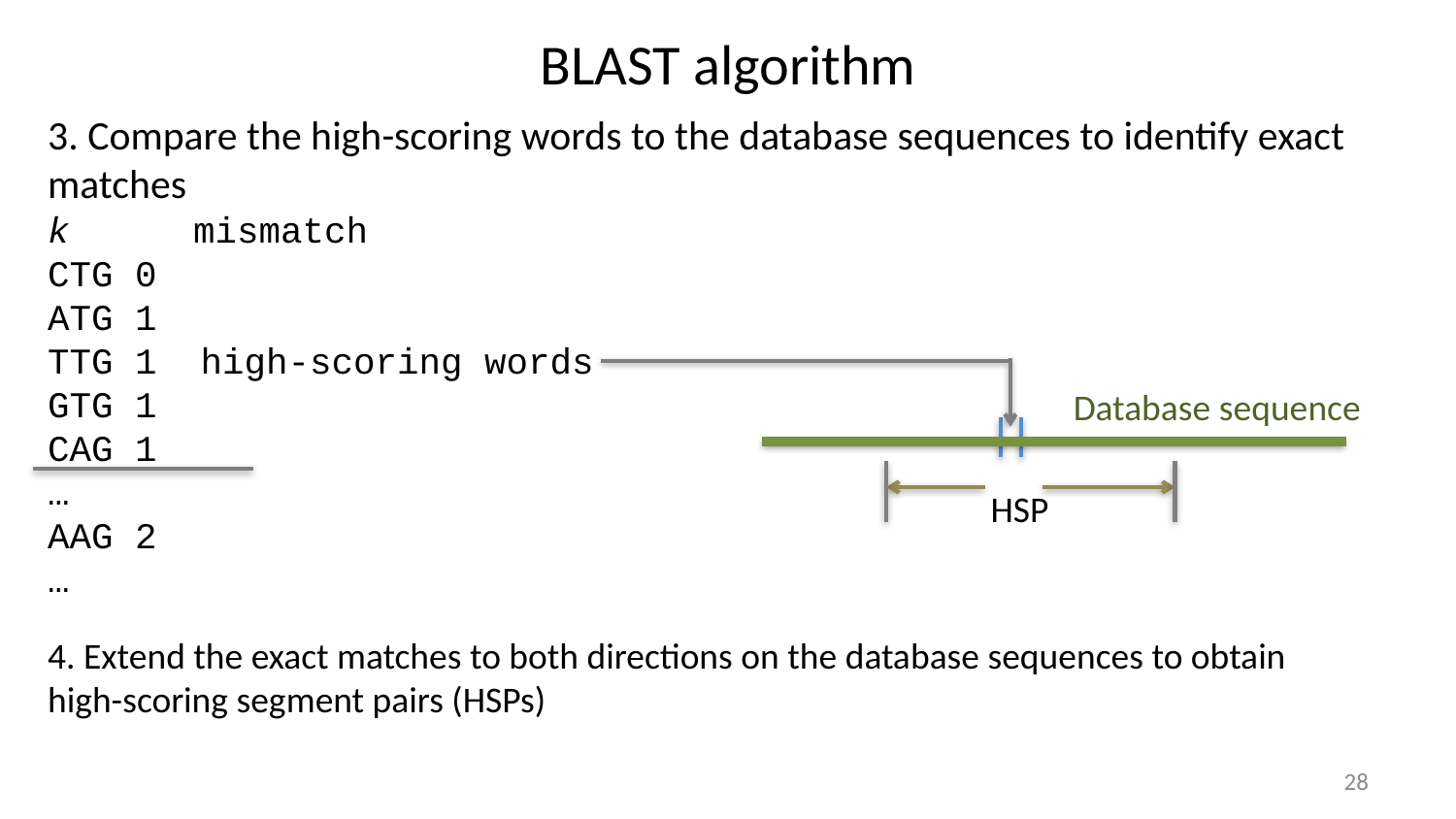

# BLAST algorithm
3. Compare the high-scoring words to the database sequences to identify exact matches
k	mismatch
CTG 0
ATG 1
TTG 1  high-scoring words
GTG 1
CAG 1
…
AAG 2
…
Database sequence
HSP
4. Extend the exact matches to both directions on the database sequences to obtain high-scoring segment pairs (HSPs)
28